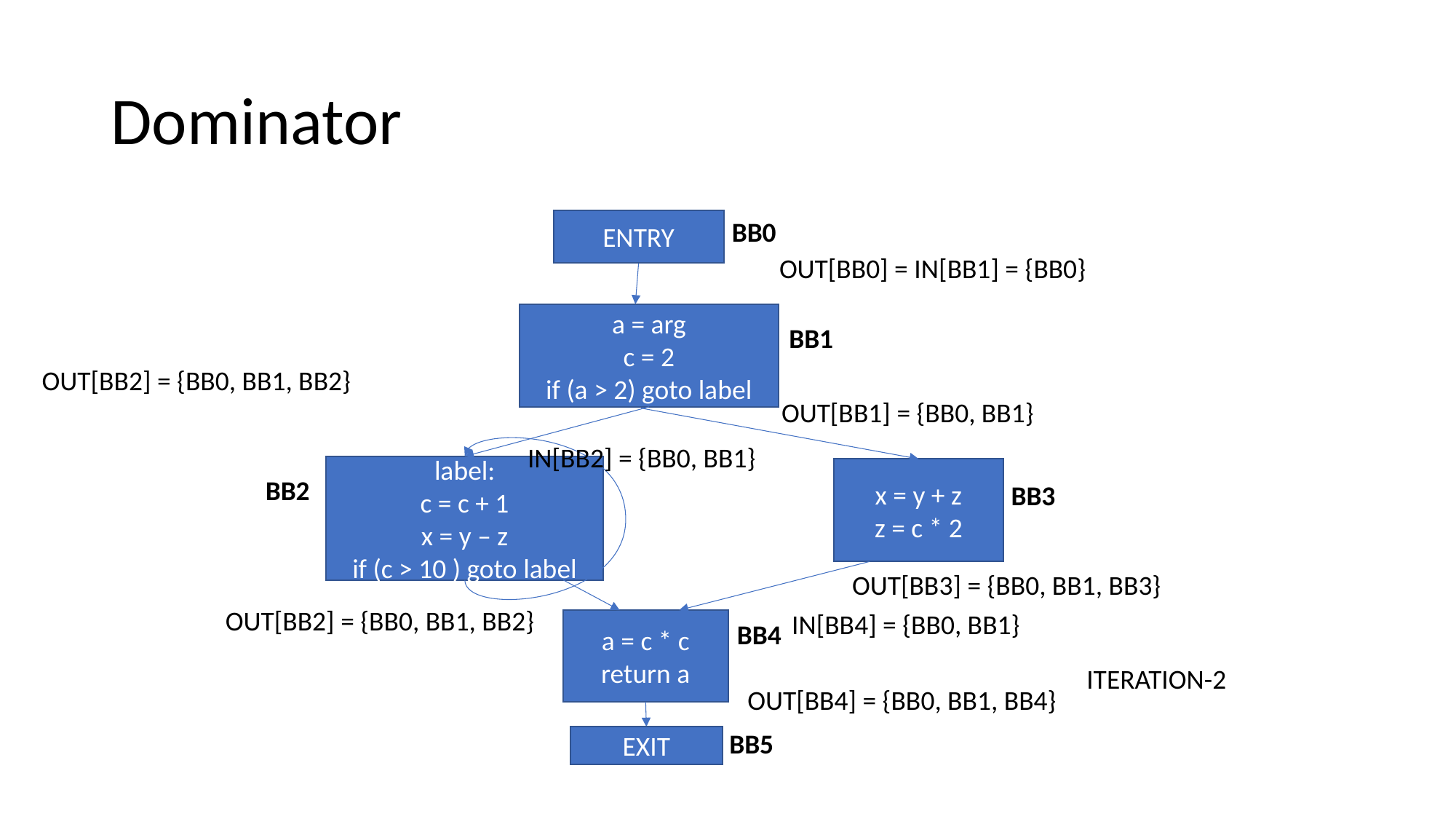

# Dominator
BB0
ENTRY

OUT[BB0] = IN[BB1] = {BB0}
a = arg
c = 2
if (a > 2) goto label
BB1
OUT[BB2] = {BB0, BB1, BB2}
OUT[BB1] = {BB0, BB1}
IN[BB2] = {BB0, BB1}
label:
c = c + 1
x = y – z
if (c > 10 ) goto label
x = y + z
z = c * 2
BB2
BB3
OUT[BB3] = {BB0, BB1, BB3}
OUT[BB2] = {BB0, BB1, BB2}
IN[BB4] = {BB0, BB1}
a = c * c
return a
BB4
ITERATION-2
OUT[BB4] = {BB0, BB1, BB4}
BB5
EXIT